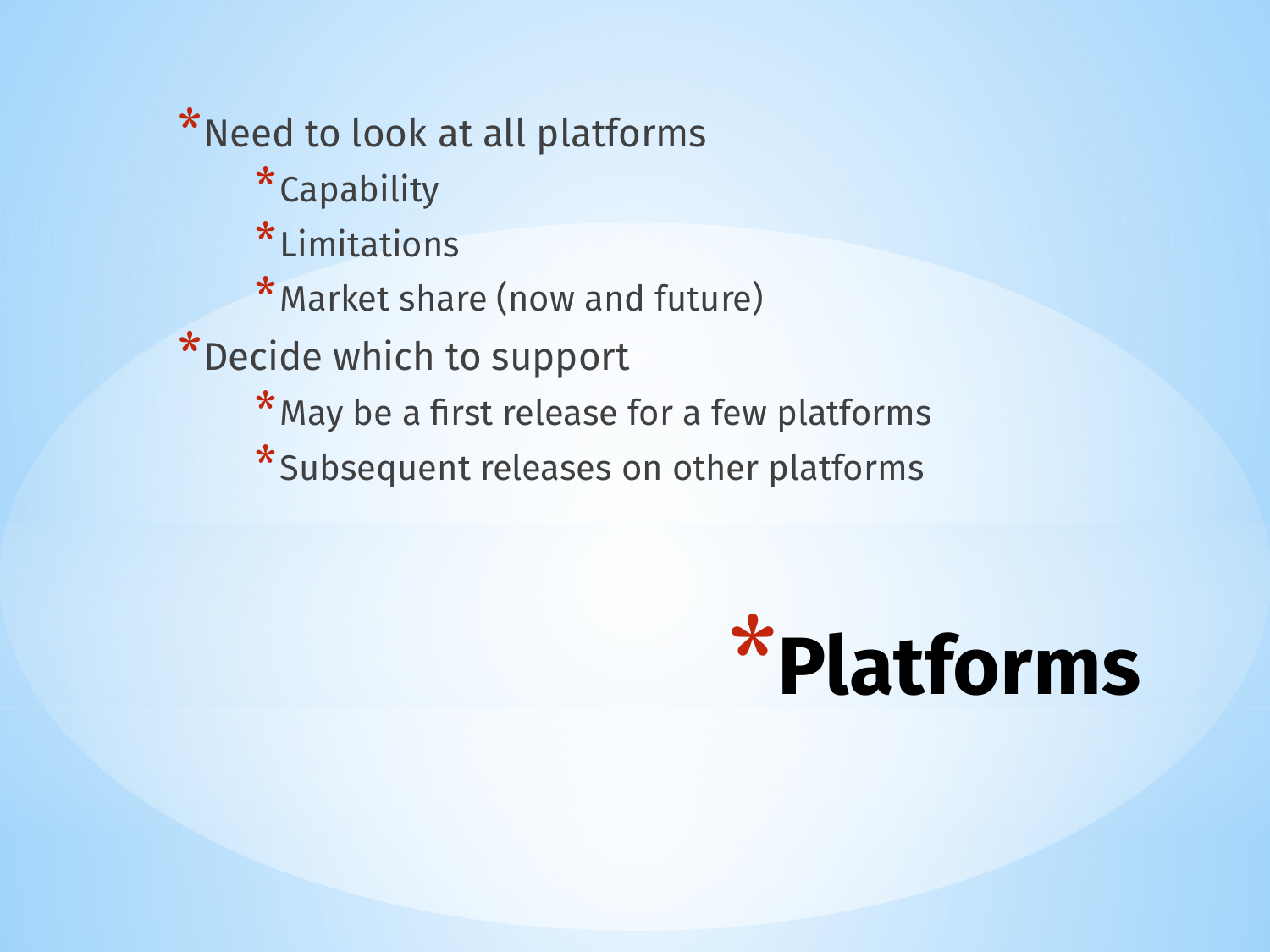

Need to look at all platforms
Capability
Limitations
Market share (now and future)
Decide which to support
May be a first release for a few platforms
Subsequent releases on other platforms
# Platforms